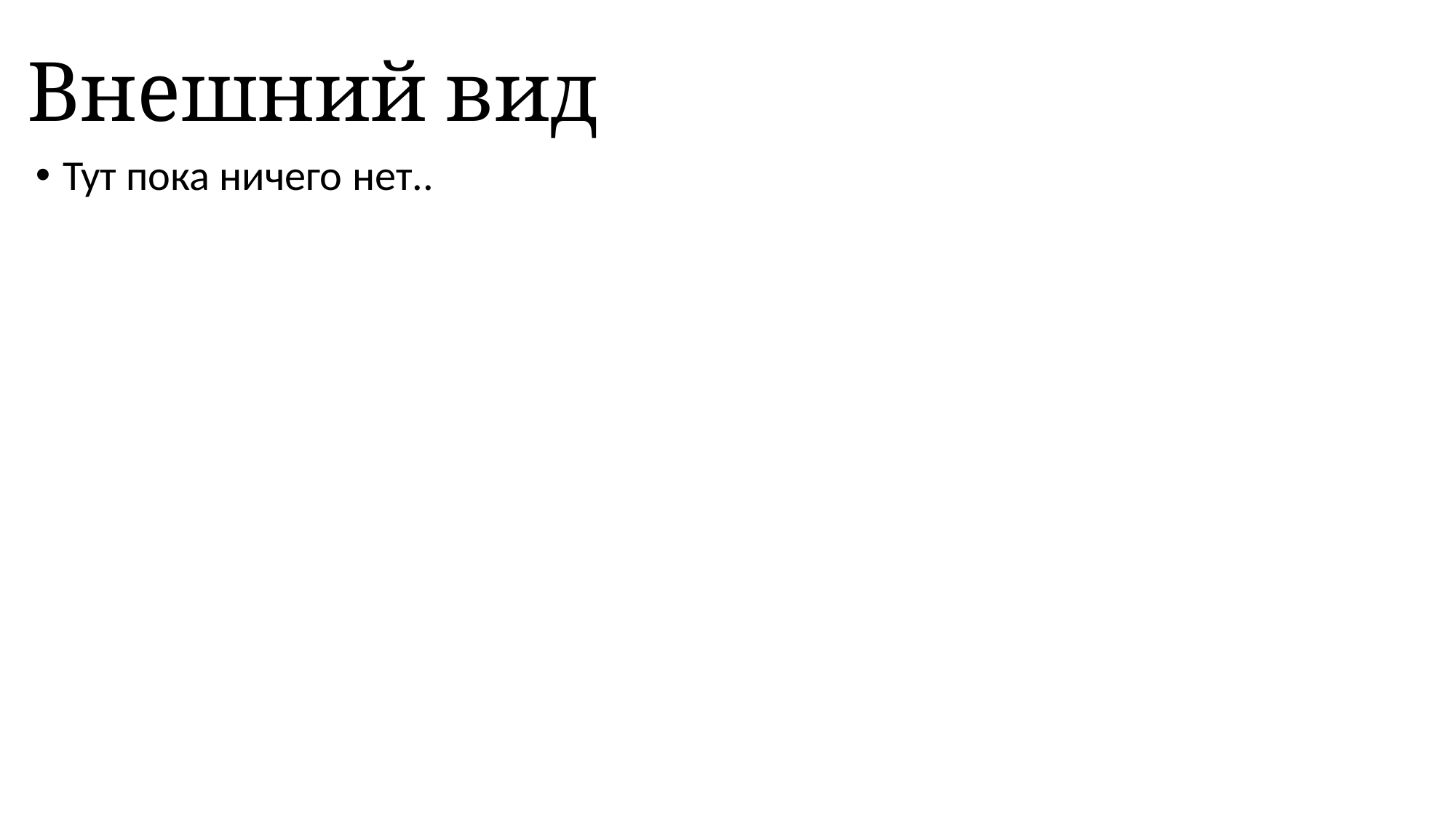

# Внешний вид
Тут пока ничего нет..